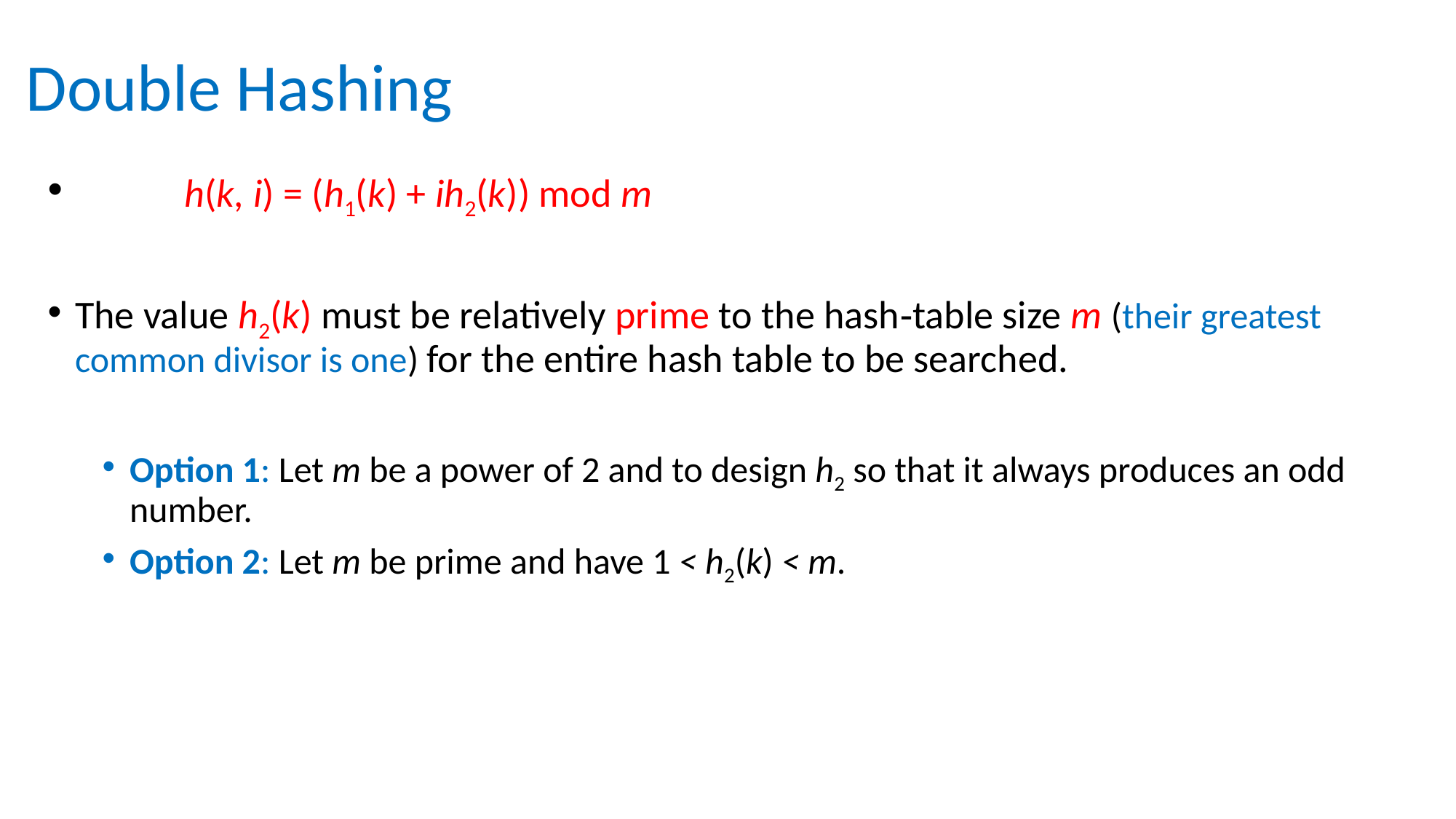

# Double Hashing
 	h(k, i) = (h1(k) + ih2(k)) mod m

The value h2(k) must be relatively prime to the hash‐table size m (their greatest common divisor is one) for the entire hash table to be searched.

Option 1: Let m be a power of 2 and to design h2 so that it always produces an odd number.
Option 2: Let m be prime and have 1 < h2(k) < m.